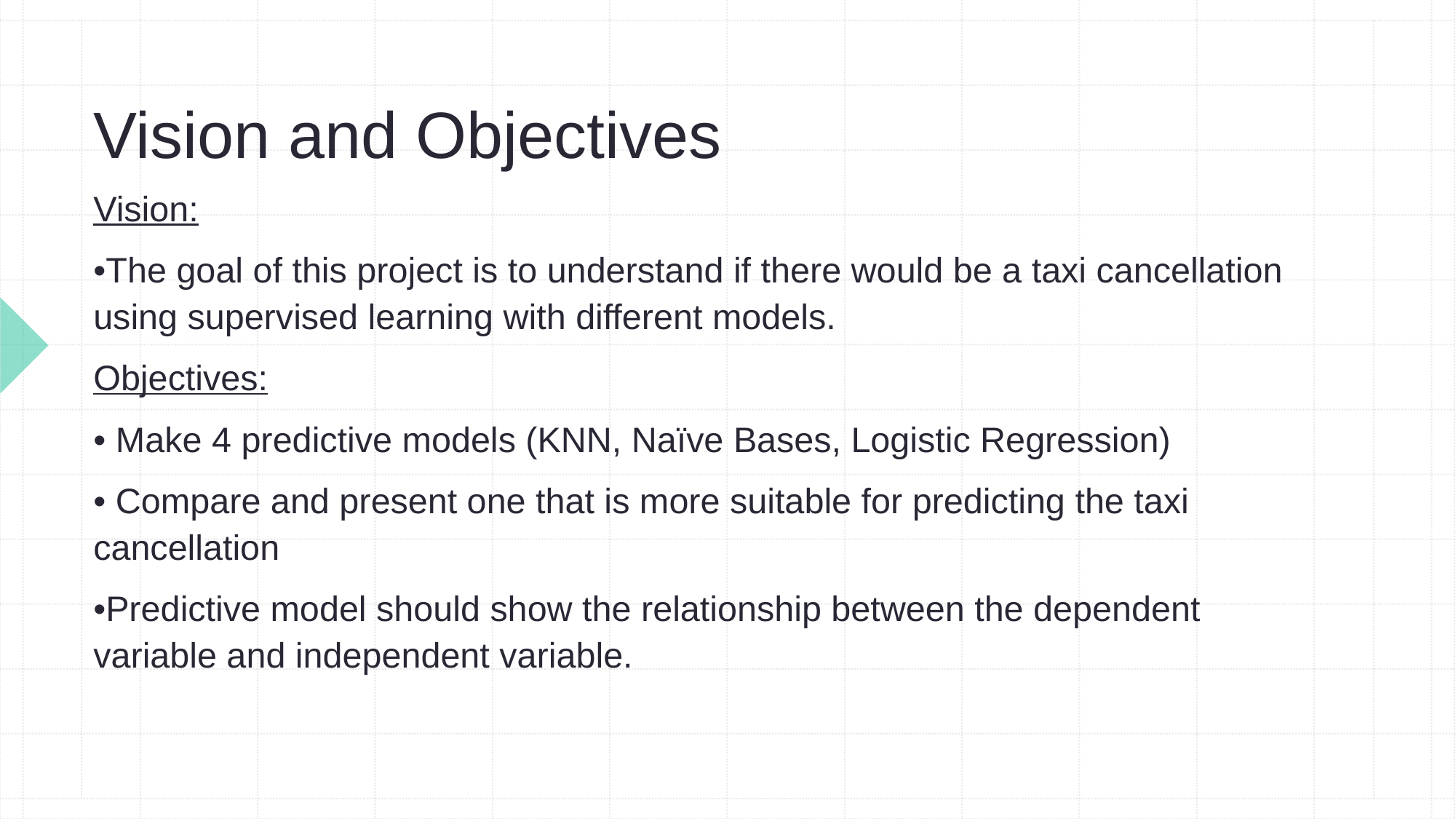

# Vision and Objectives
Vision:
•The goal of this project is to understand if there would be a taxi cancellation using supervised learning with different models.
Objectives:
• Make 4 predictive models (KNN, Naïve Bases, Logistic Regression)
• Compare and present one that is more suitable for predicting the taxi cancellation
•Predictive model should show the relationship between the dependent variable and independent variable.